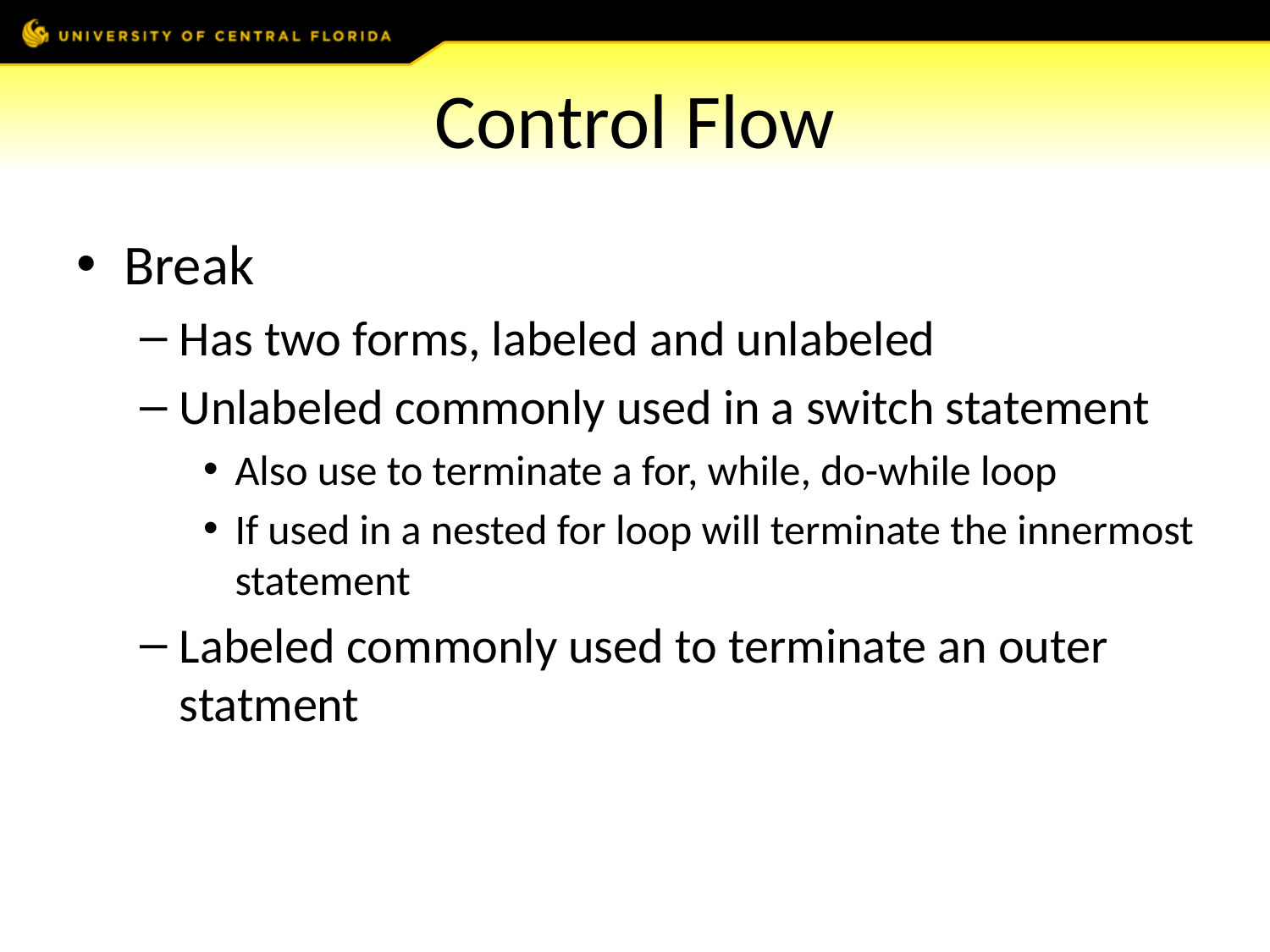

# Control Flow
Break
Has two forms, labeled and unlabeled
Unlabeled commonly used in a switch statement
Also use to terminate a for, while, do-while loop
If used in a nested for loop will terminate the innermost statement
Labeled commonly used to terminate an outer statment